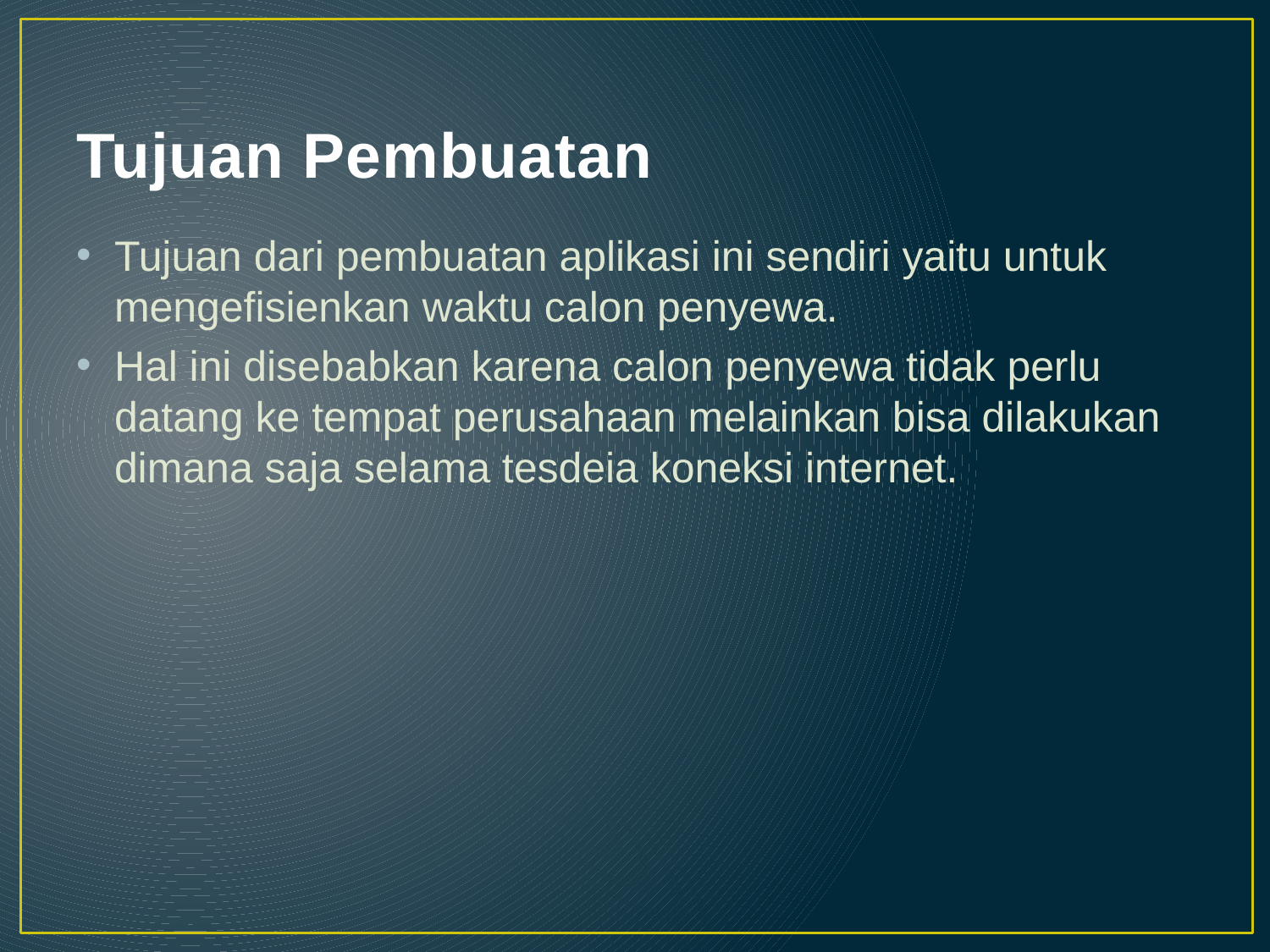

# Tujuan Pembuatan
Tujuan dari pembuatan aplikasi ini sendiri yaitu untuk mengefisienkan waktu calon penyewa.
Hal ini disebabkan karena calon penyewa tidak perlu datang ke tempat perusahaan melainkan bisa dilakukan dimana saja selama tesdeia koneksi internet.